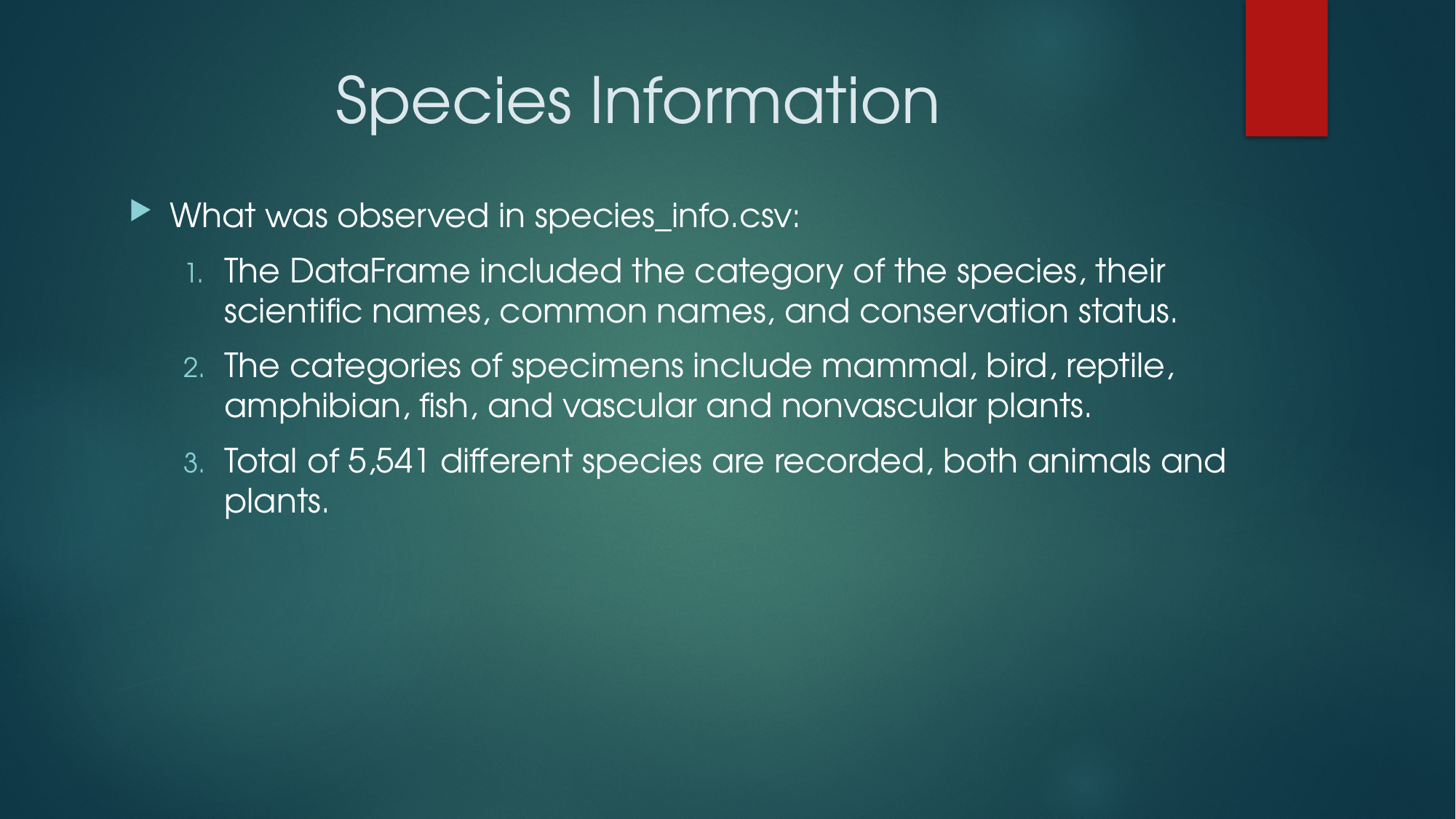

# Species Information
What was observed in species_info.csv:
The DataFrame included the category of the species, their scientific names, common names, and conservation status.
The categories of specimens include mammal, bird, reptile, amphibian, fish, and vascular and nonvascular plants.
Total of 5,541 different species are recorded, both animals and plants.